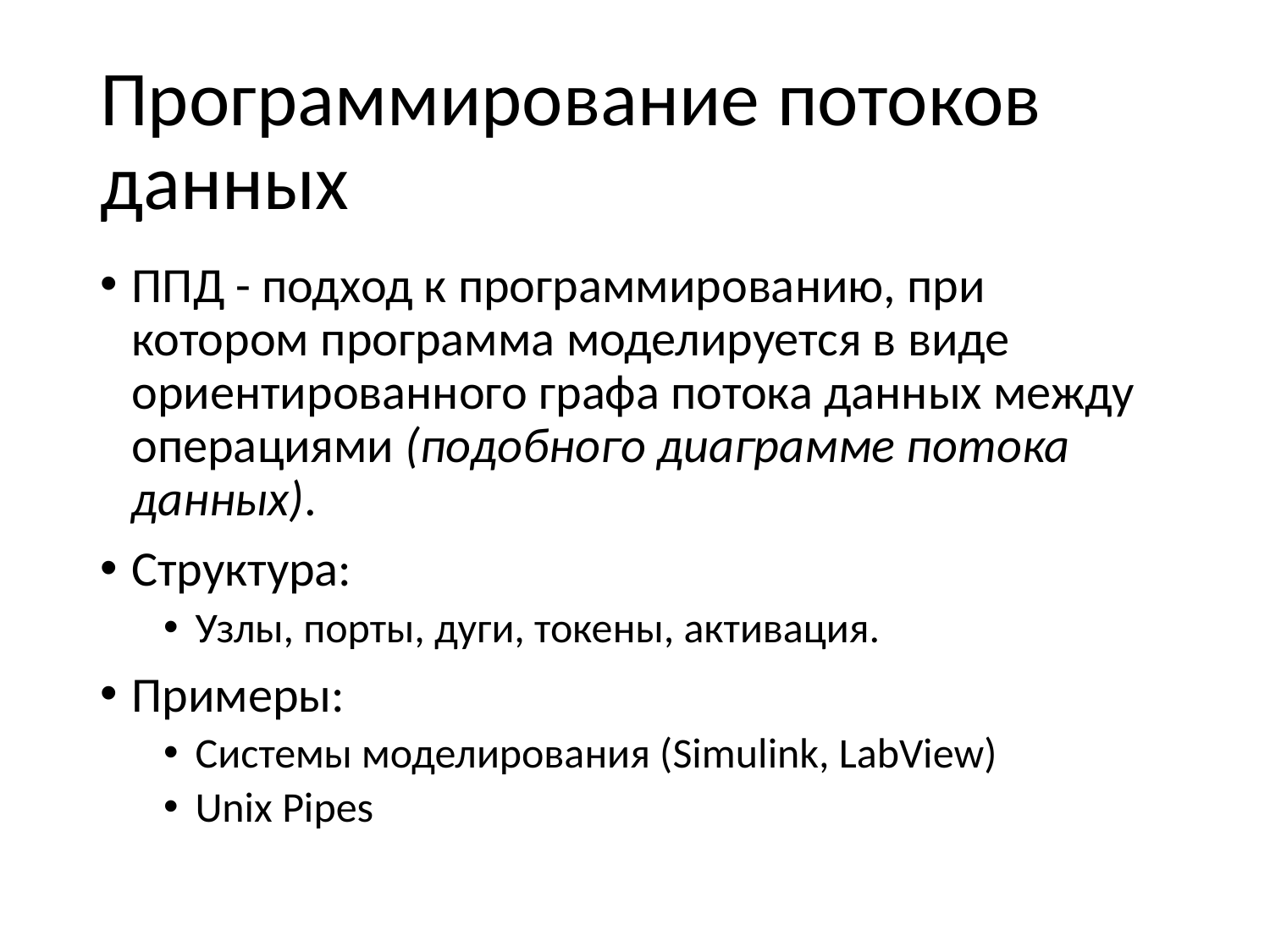

# Программирование потоков данных
ППД - подход к программированию, при котором программа моделируется в виде ориентированного графа потока данных между операциями (подобного диаграмме потока данных).
Структура:
Узлы, порты, дуги, токены, активация.
Примеры:
Системы моделирования (Simulink, LabView)
Unix Pipes